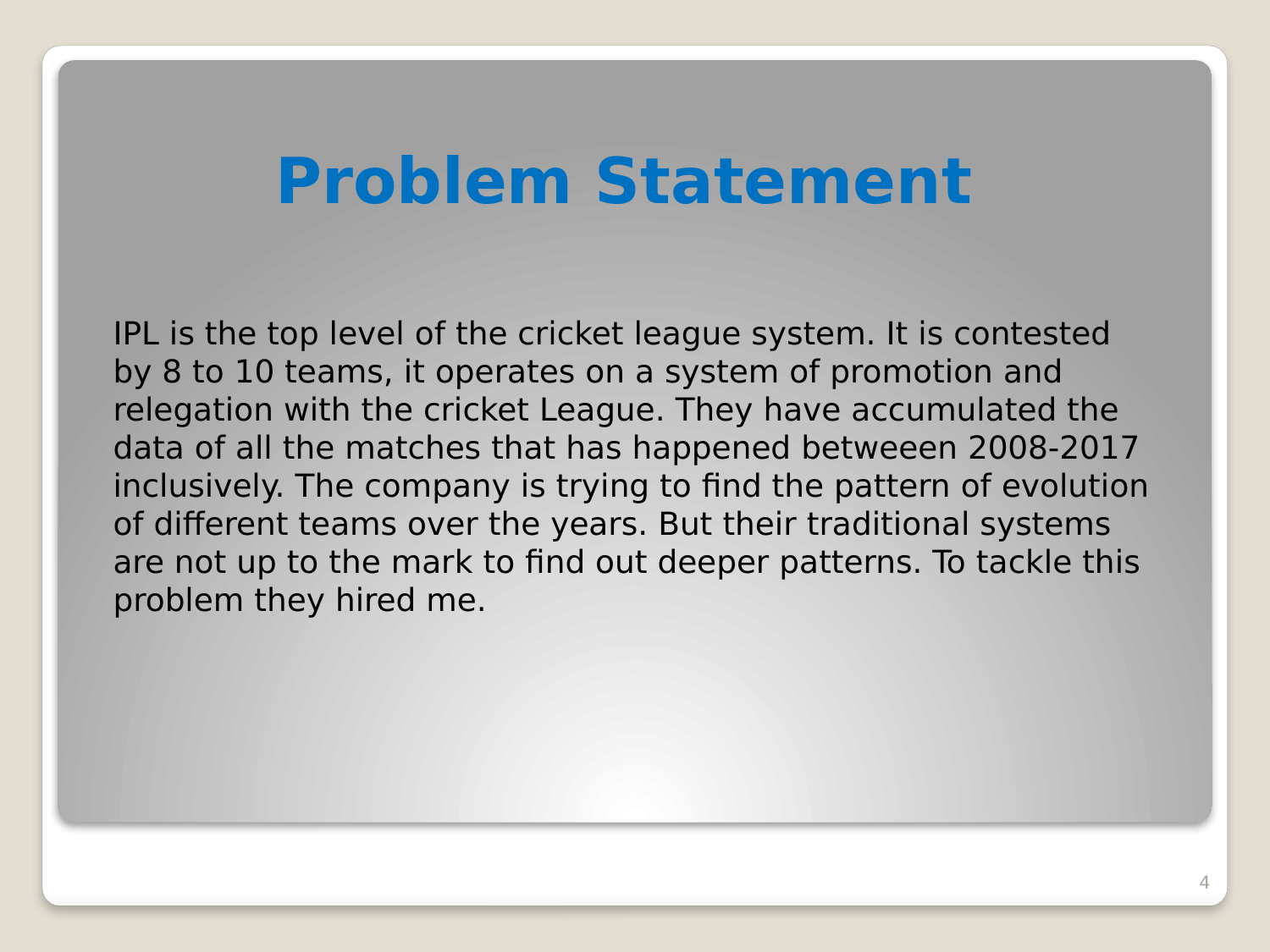

Problem Statement
IPL is the top level of the cricket league system. It is contested by 8 to 10 teams, it operates on a system of promotion and relegation with the cricket League. They have accumulated the data of all the matches that has happened betweeen 2008-2017 inclusively. The company is trying to find the pattern of evolution of different teams over the years. But their traditional systems are not up to the mark to find out deeper patterns. To tackle this problem they hired me.
4